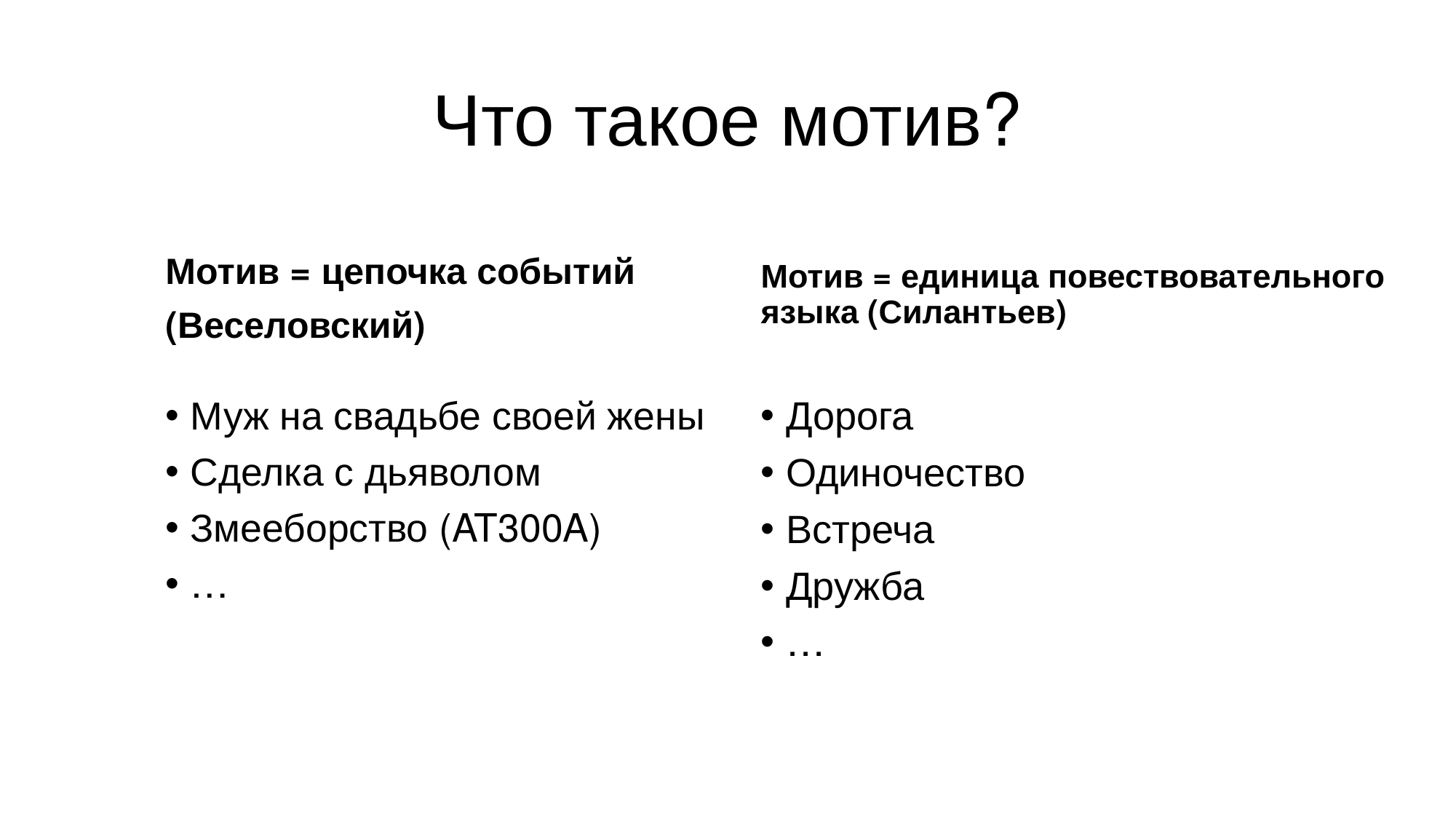

# Что такое мотив?
Мотив = цепочка событий
(Веселовский)
Мотив = единица повествовательного языка (Силантьев)
Муж на свадьбе своей жены
Сделка с дьяволом
Змееборство (AT300A)
…
Дорога
Одиночество
Встреча
Дружба
…